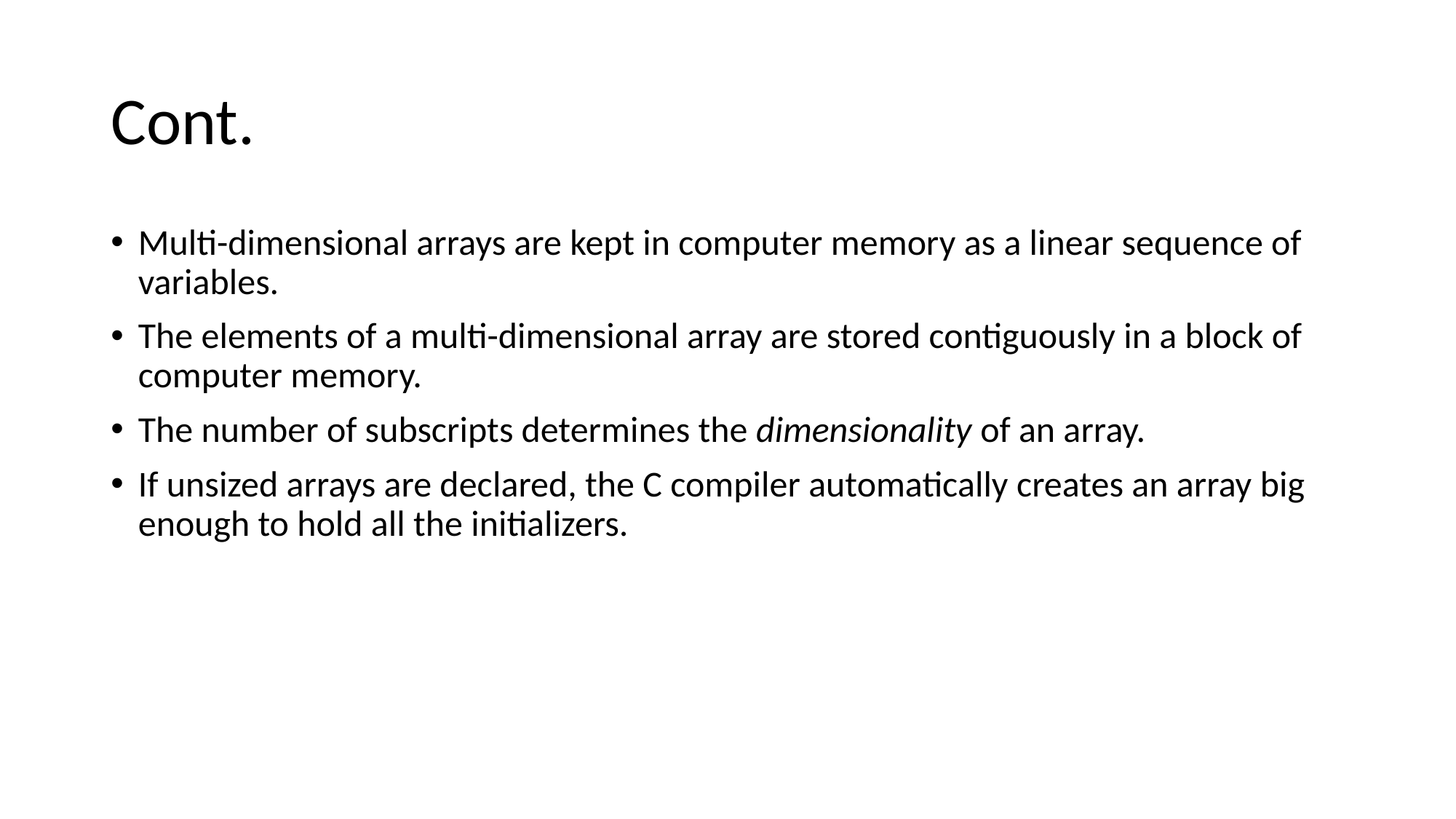

# Cont.
Multi-dimensional arrays are kept in computer memory as a linear sequence of variables.
The elements of a multi-dimensional array are stored contiguously in a block of computer memory.
The number of subscripts determines the dimensionality of an array.
If unsized arrays are declared, the C compiler automatically creates an array big enough to hold all the initializers.